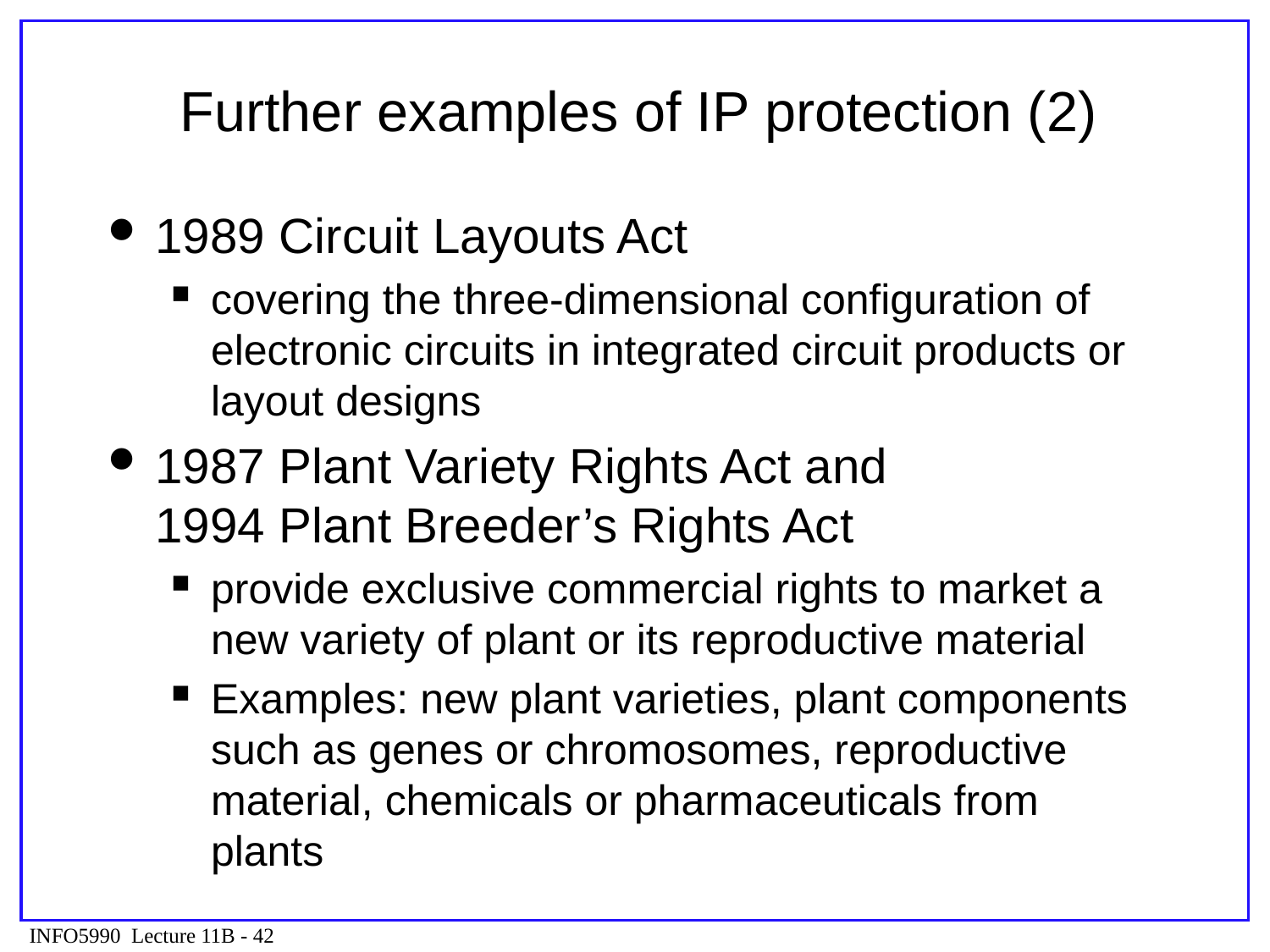

# Further examples of IP protection (2)
1989 Circuit Layouts Act
covering the three-dimensional configuration of electronic circuits in integrated circuit products or layout designs
1987 Plant Variety Rights Act and
1994 Plant Breeder’s Rights Act
provide exclusive commercial rights to market a new variety of plant or its reproductive material
Examples: new plant varieties, plant components such as genes or chromosomes, reproductive material, chemicals or pharmaceuticals from plants